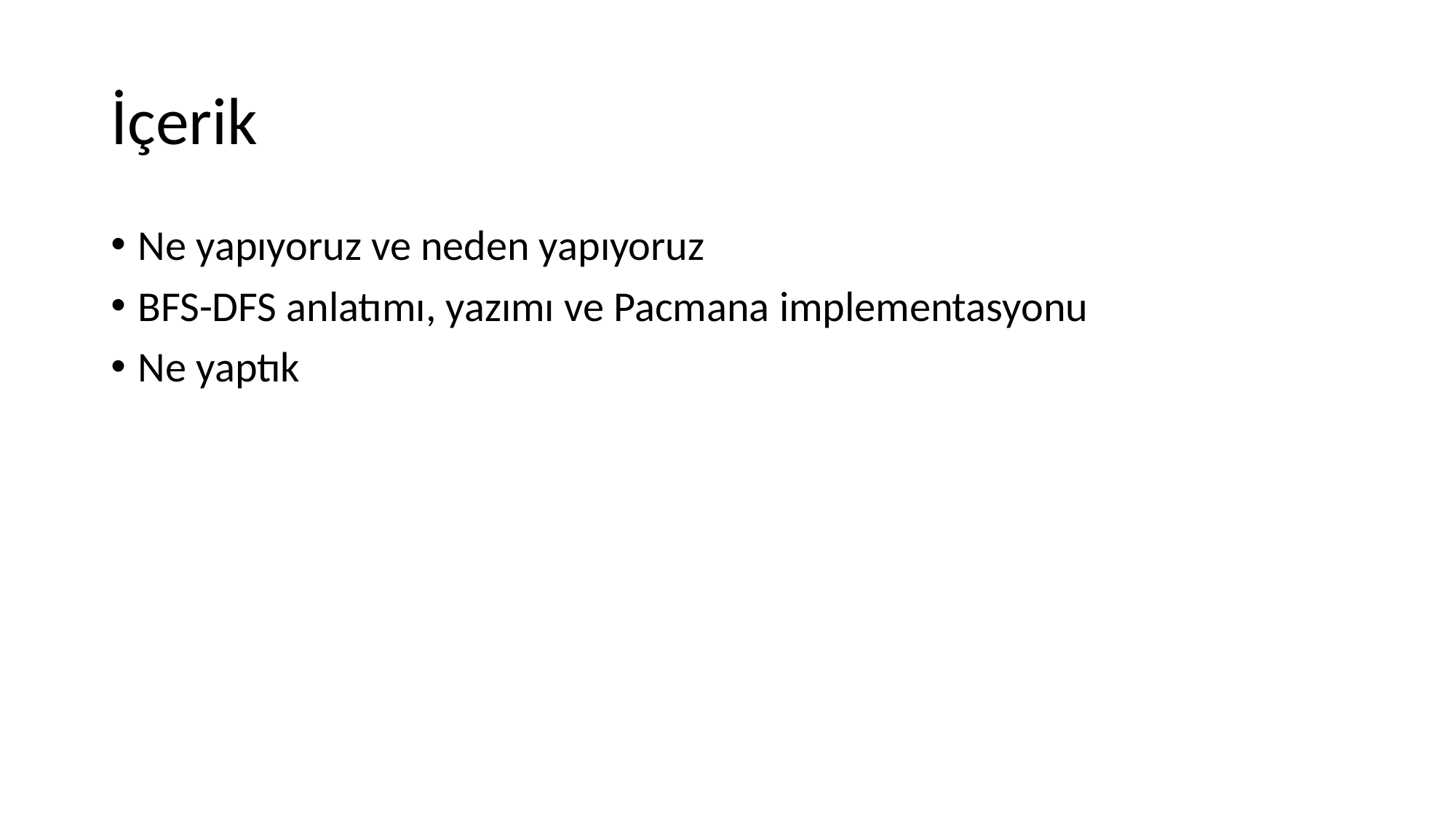

# İçerik
Ne yapıyoruz ve neden yapıyoruz
BFS-DFS anlatımı, yazımı ve Pacmana implementasyonu
Ne yaptık